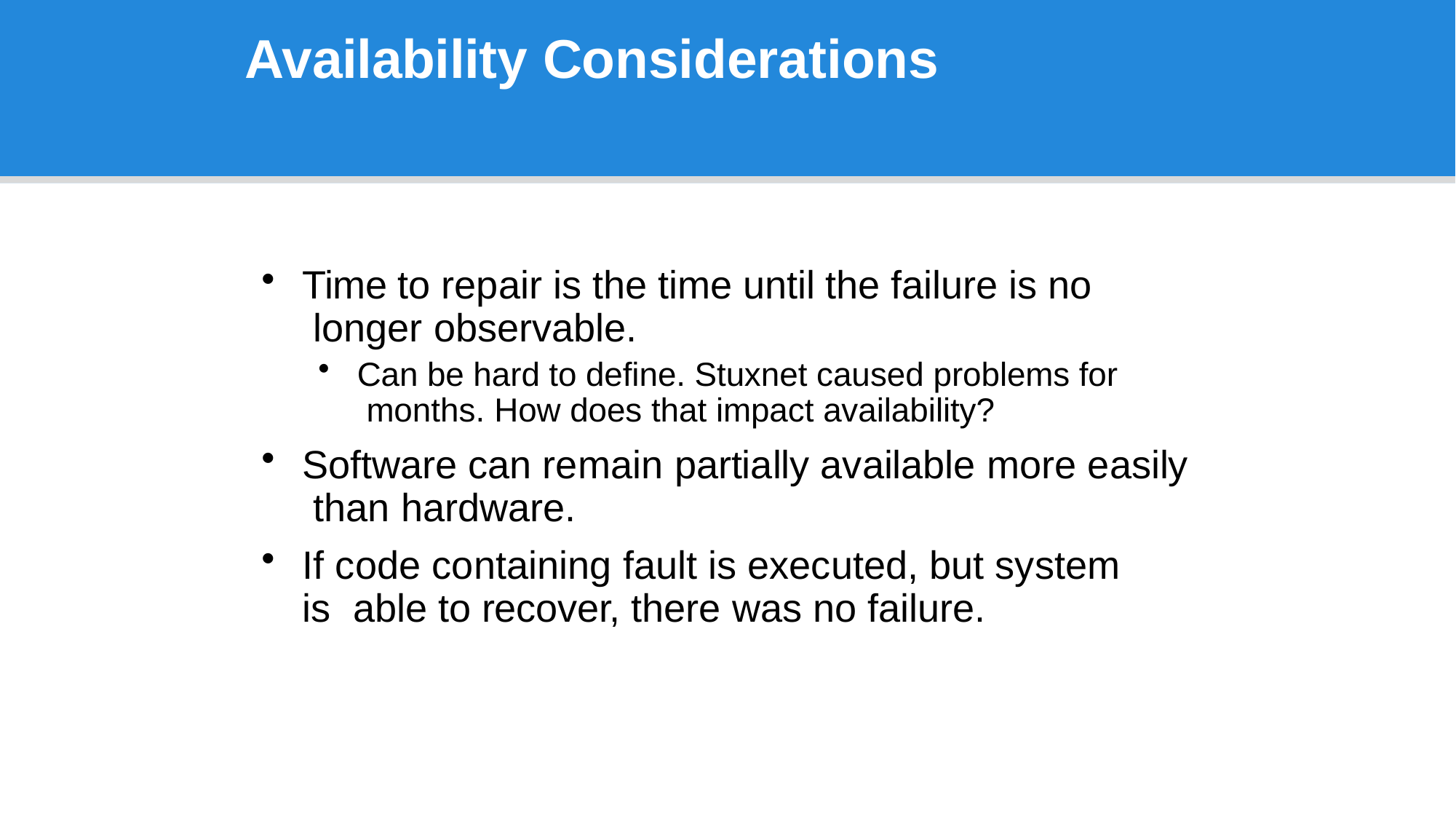

Availability Considerations
# Availability Considerations
Time to repair is the time until the failure is no  longer observable.
Can be hard to define. Stuxnet caused problems for  months. How does that impact availability?
Software can remain partially available more easily  than hardware.
If code containing fault is executed, but system is  able to recover, there was no failure.
28